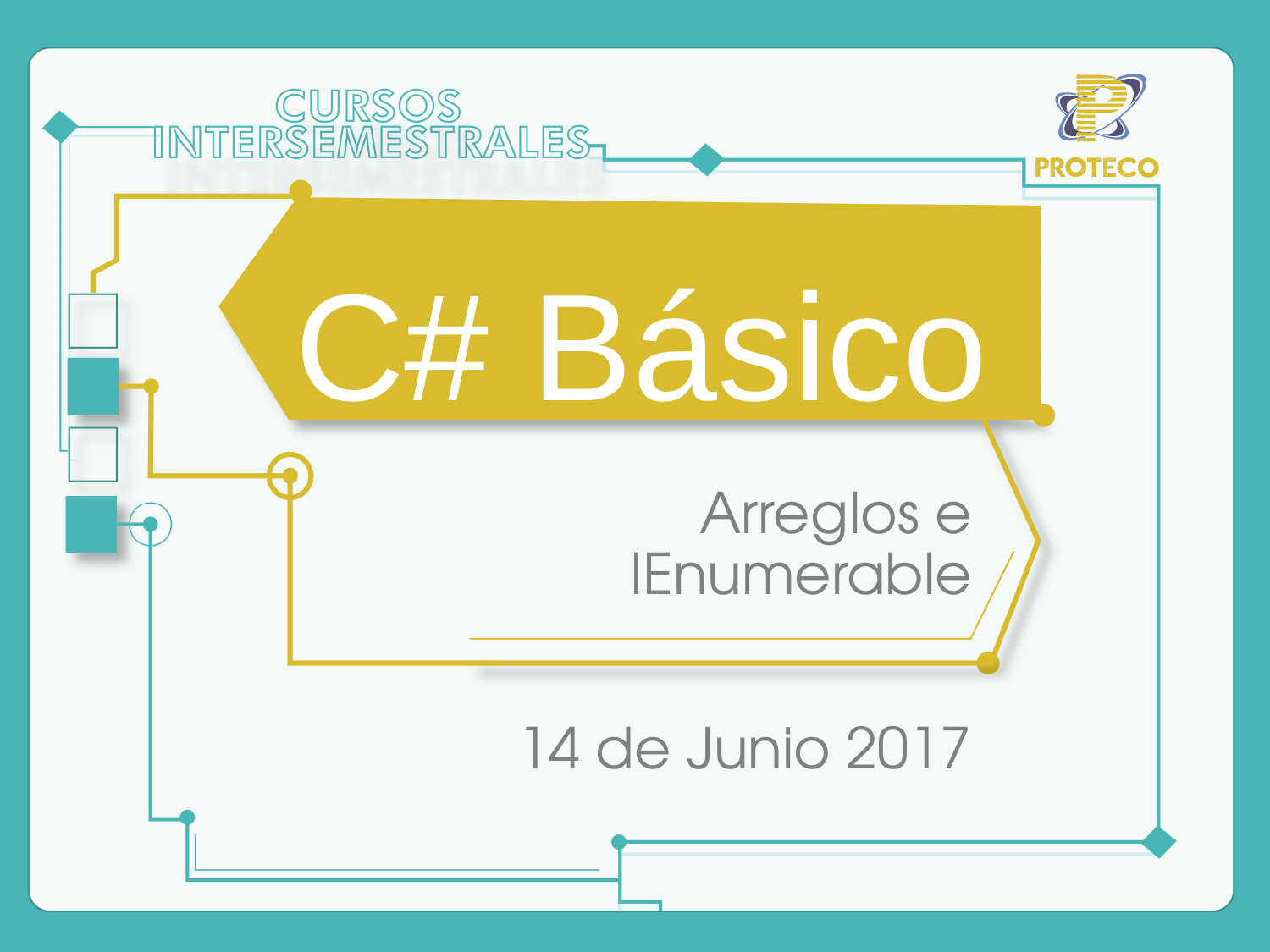

# C# Básico
Arreglos e IEnumerable

14 de Junio 2017